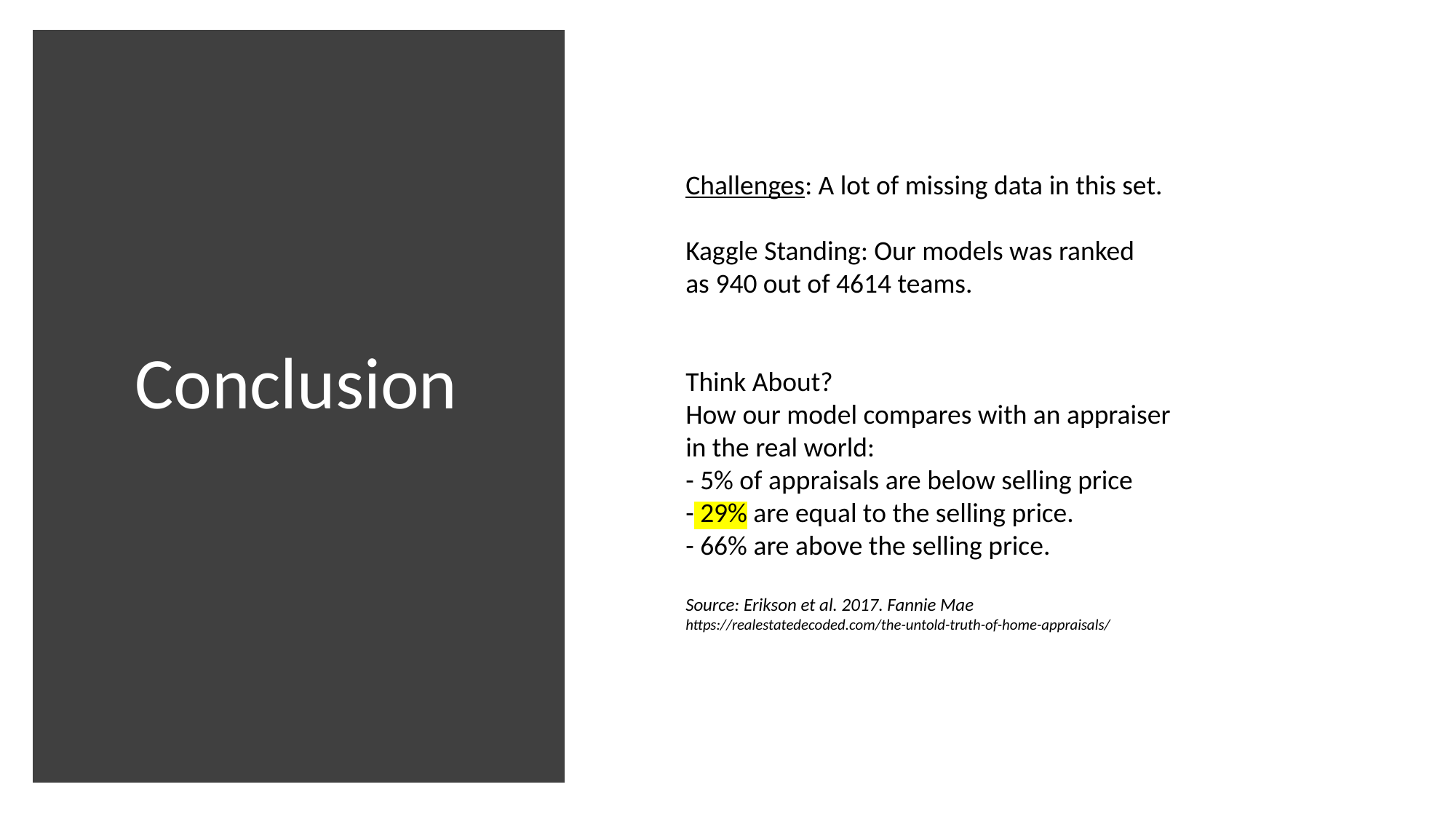

# Conclusion
Challenges: A lot of missing data in this set.

Kaggle Standing: Our models was ranked as 940 out of 4614 teams.

Think About?
How our model compares with an appraiser in the real world:
- 5% of appraisals are below selling price
- 29% are equal to the selling price.
- 66% are above the selling price.

Source: Erikson et al. 2017. Fannie Mae
https://realestatedecoded.com/the-untold-truth-of-home-appraisals/